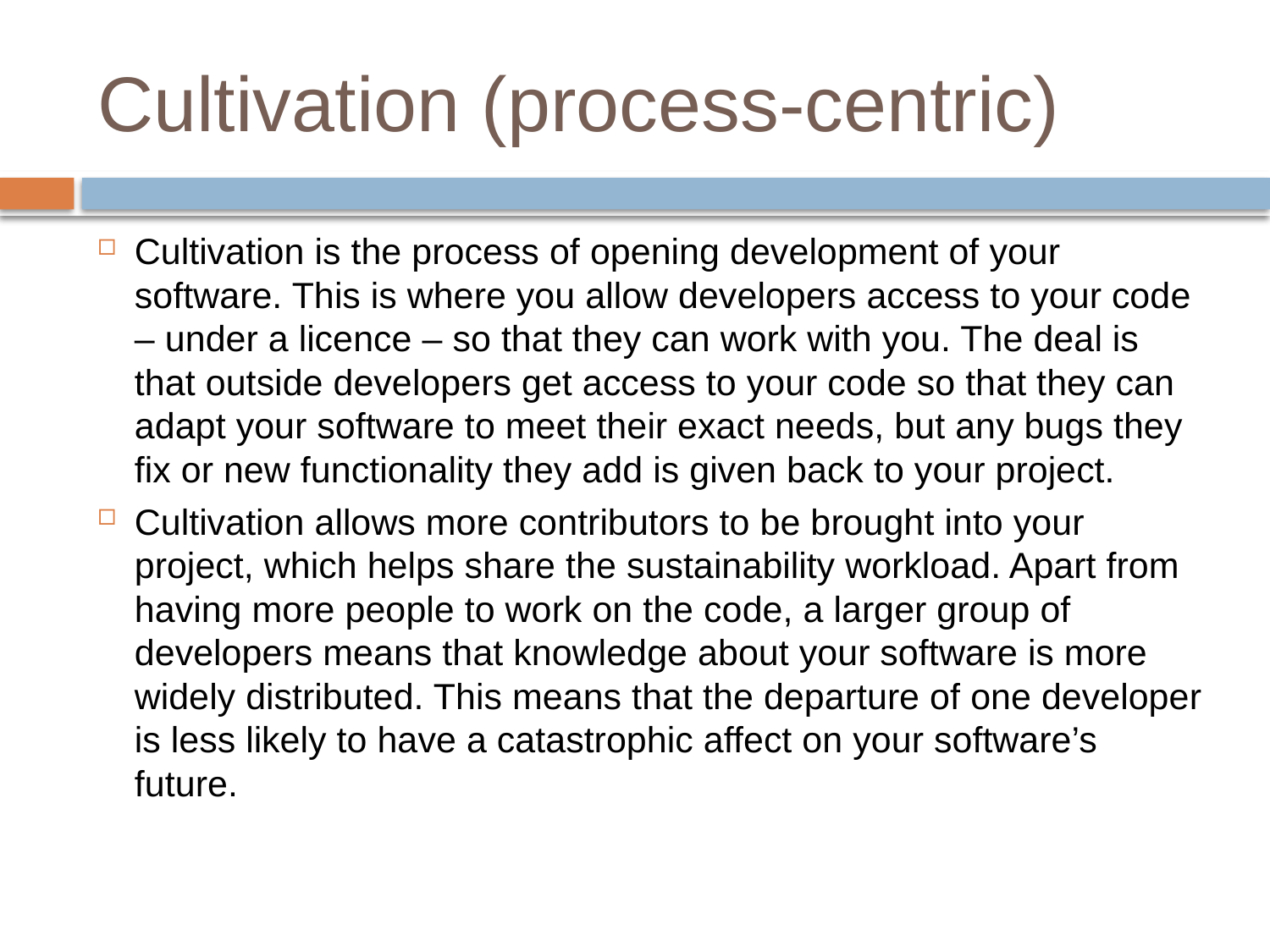

# Cultivation (process-centric)
Cultivation is the process of opening development of your software. This is where you allow developers access to your code – under a licence – so that they can work with you. The deal is that outside developers get access to your code so that they can adapt your software to meet their exact needs, but any bugs they fix or new functionality they add is given back to your project.
Cultivation allows more contributors to be brought into your project, which helps share the sustainability workload. Apart from having more people to work on the code, a larger group of developers means that knowledge about your software is more widely distributed. This means that the departure of one developer is less likely to have a catastrophic affect on your software’s future.